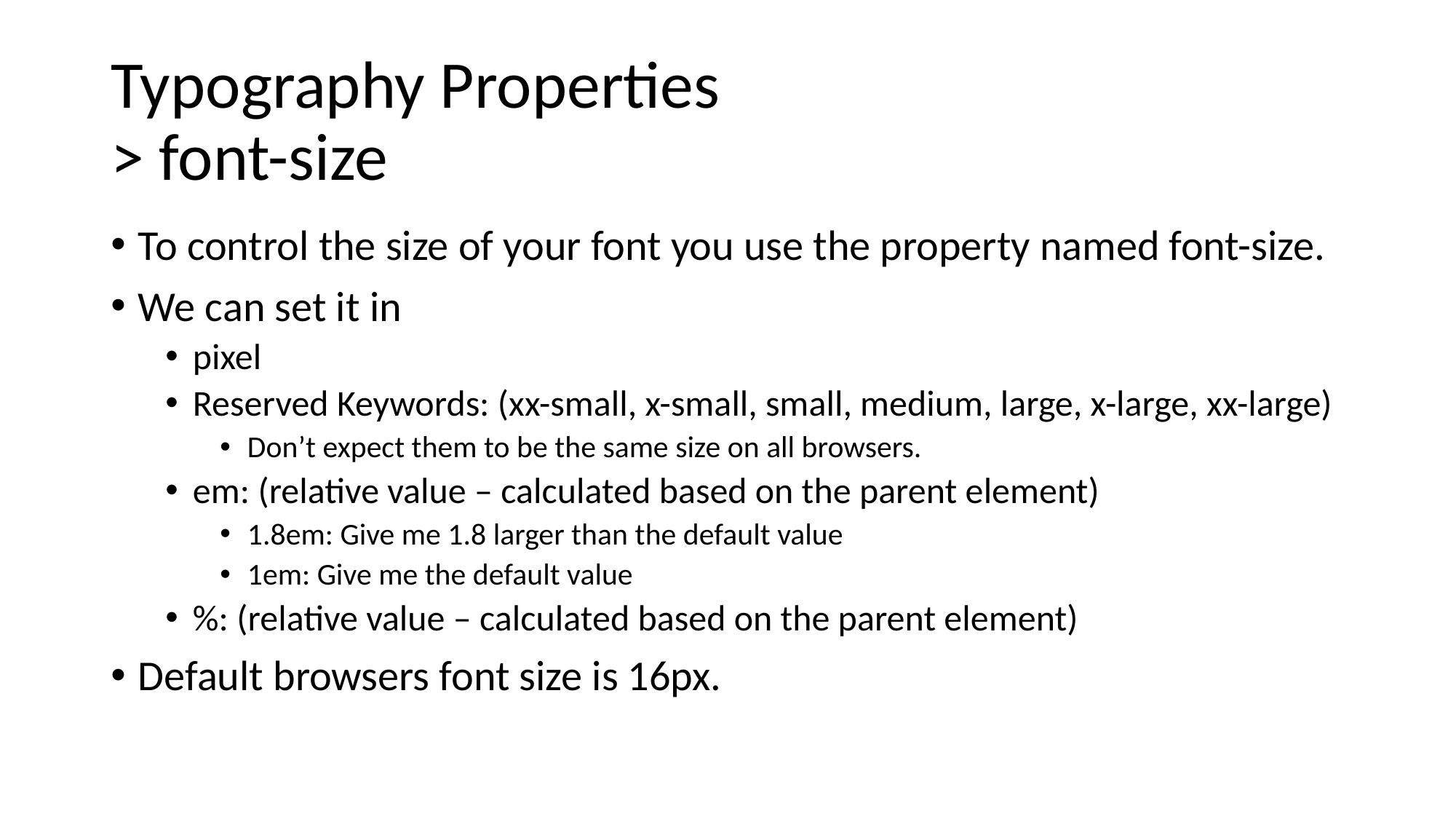

# Typography Properties > font-size
To control the size of your font you use the property named font-size.
We can set it in
pixel
Reserved Keywords: (xx-small, x-small, small, medium, large, x-large, xx-large)
Don’t expect them to be the same size on all browsers.
em: (relative value – calculated based on the parent element)
1.8em: Give me 1.8 larger than the default value
1em: Give me the default value
%: (relative value – calculated based on the parent element)
Default browsers font size is 16px.